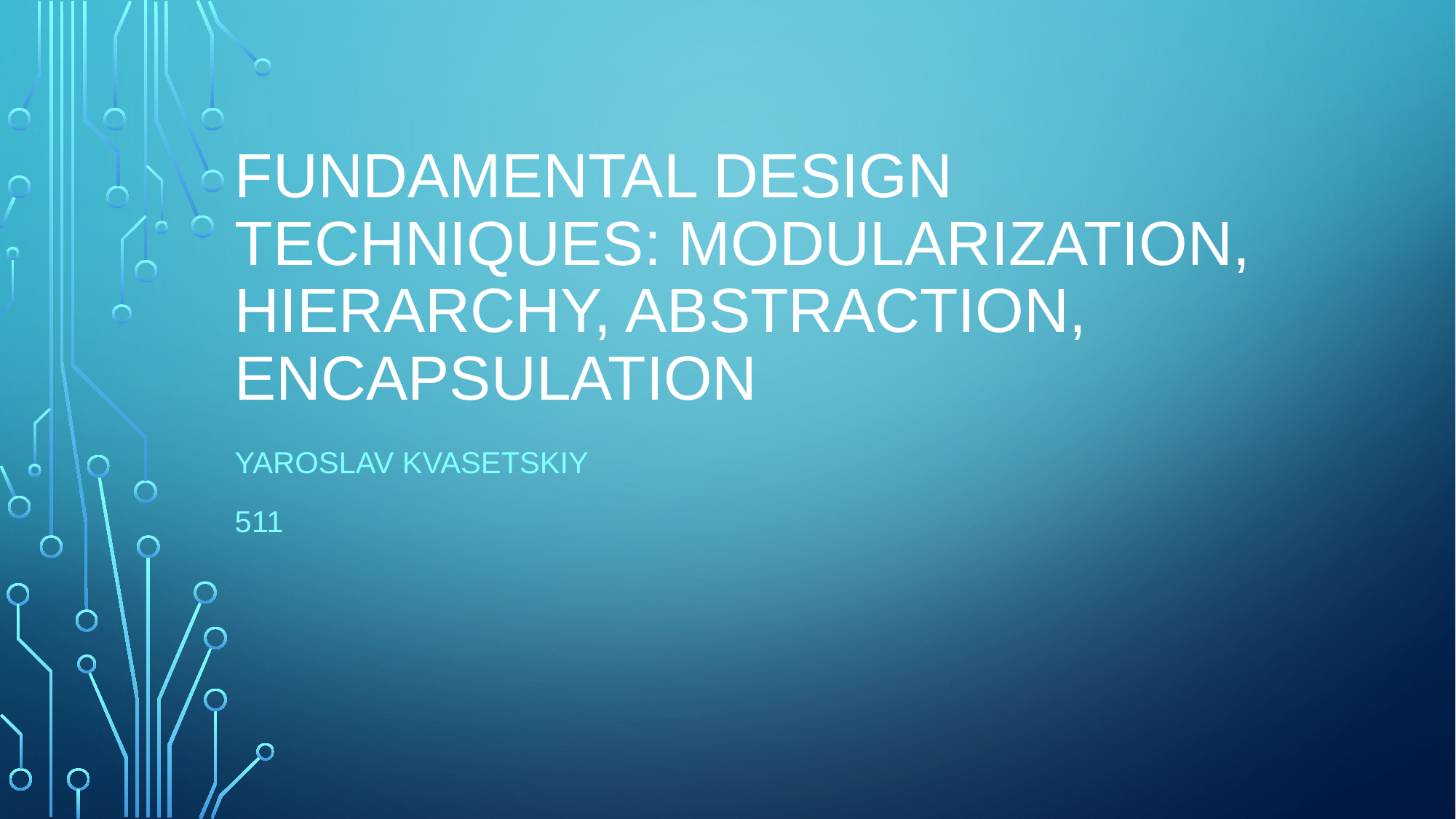

# Fundamental Design Techniques: Modularization, Hierarchy, Abstraction, Encapsulation
Yaroslav Kvasetskiy
511